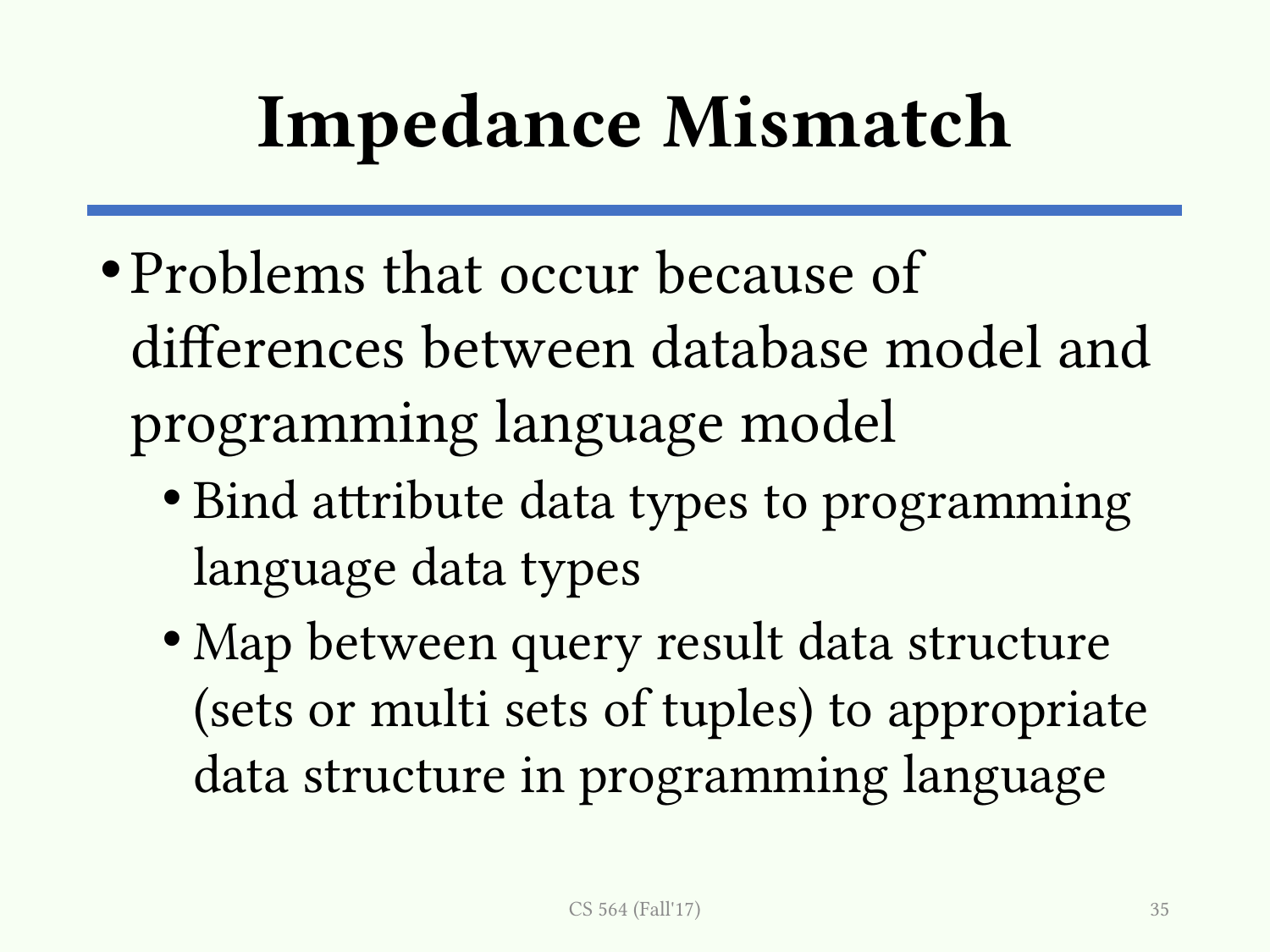

# Impedance Mismatch
Problems that occur because of differences between database model and programming language model
Bind attribute data types to programming language data types
Map between query result data structure (sets or multi sets of tuples) to appropriate data structure in programming language
CS 564 (Fall'17)
35